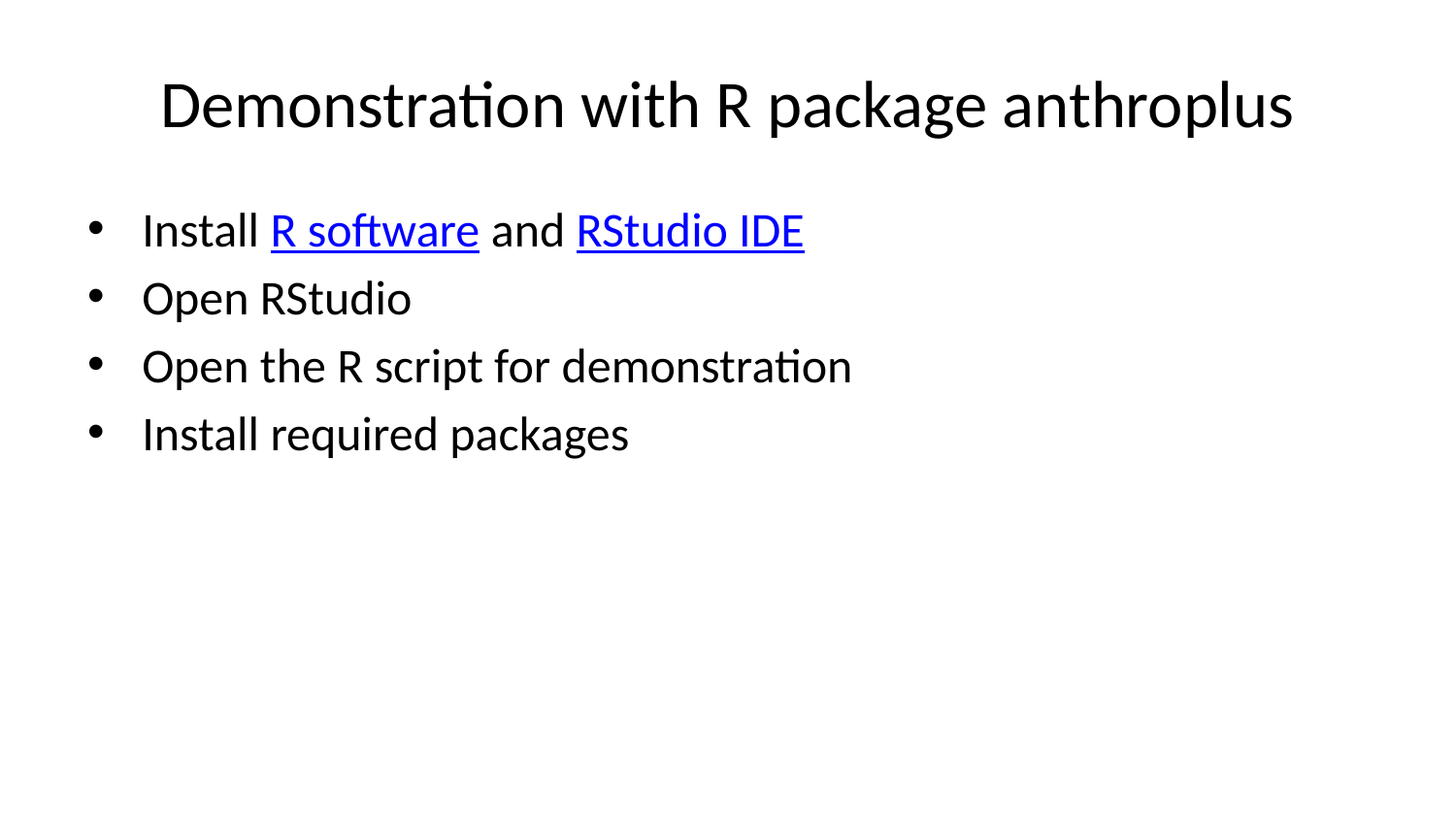

# Demonstration with R package anthroplus
Install R software and RStudio IDE
Open RStudio
Open the R script for demonstration
Install required packages